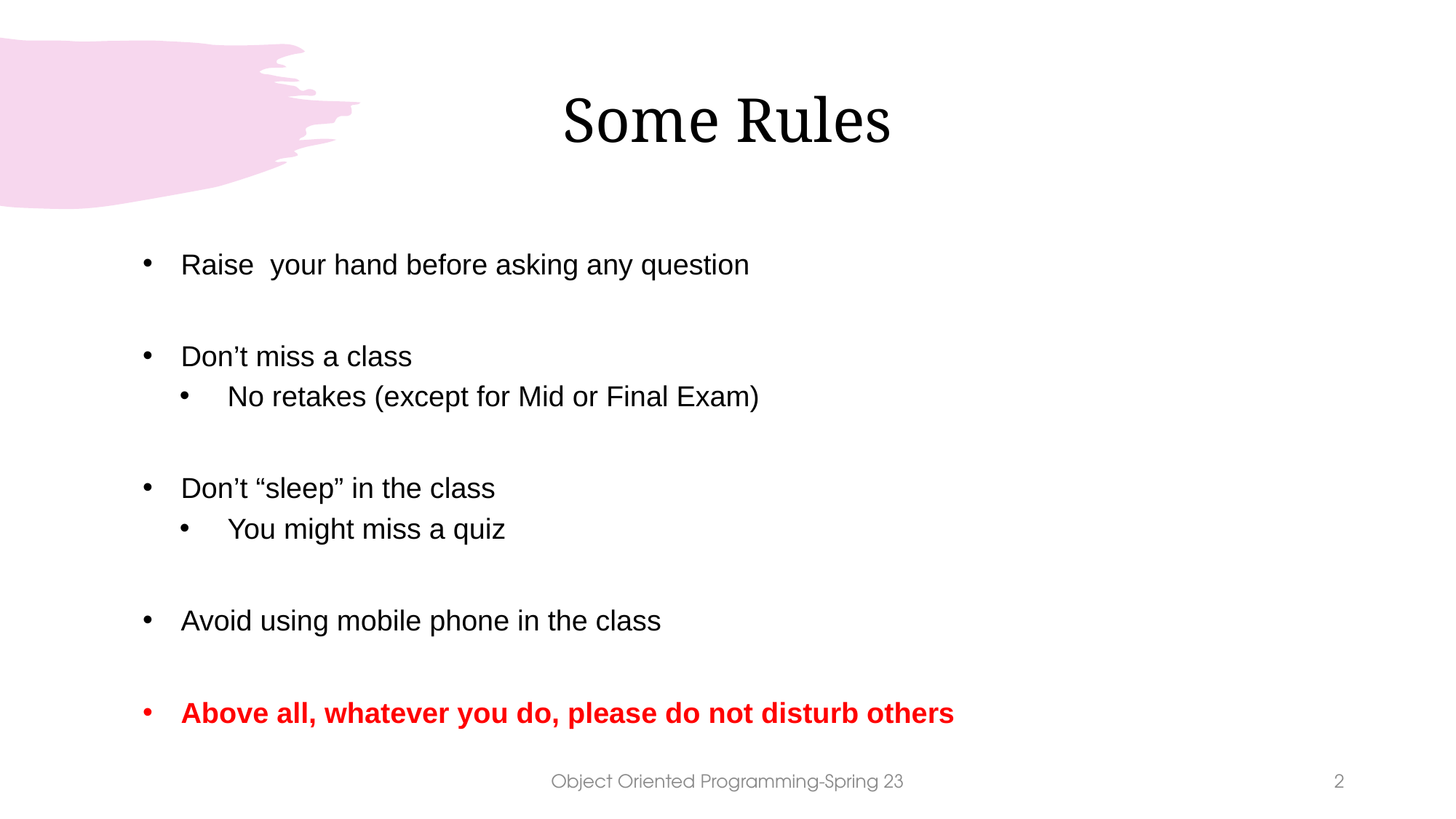

# Some Rules
Raise  your hand before asking any question

Don’t miss a class
No retakes (except for Mid or Final Exam)

Don’t “sleep” in the class
You might miss a quiz

Avoid using mobile phone in the class

Above all, whatever you do, please do not disturb others
Object Oriented Programming-Spring 23
2